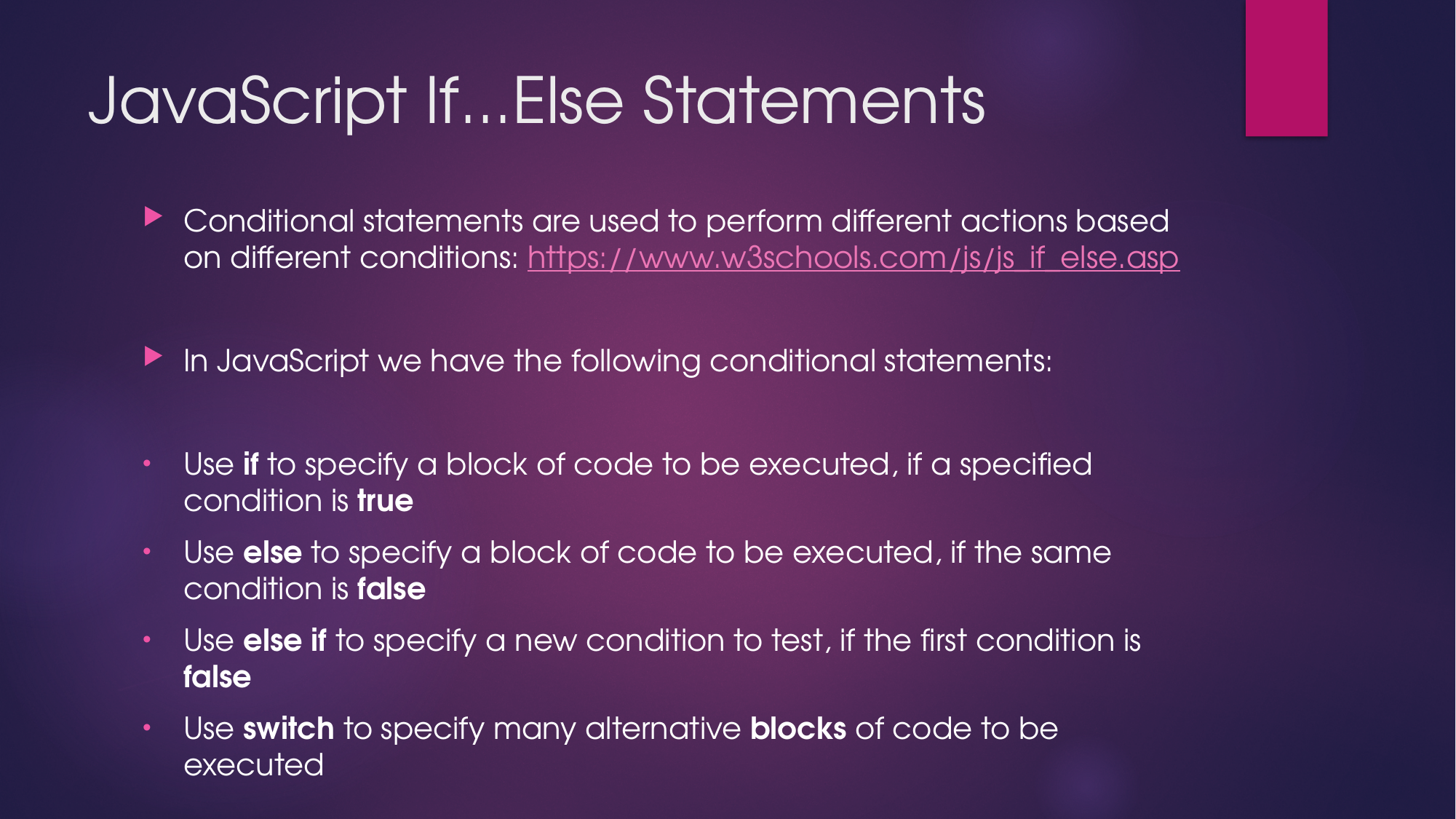

# JavaScript If...Else Statements
Conditional statements are used to perform different actions based on different conditions: https://www.w3schools.com/js/js_if_else.asp

In JavaScript we have the following conditional statements:

Use if to specify a block of code to be executed, if a specified condition is true
Use else to specify a block of code to be executed, if the same condition is false
Use else if to specify a new condition to test, if the first condition is false
Use switch to specify many alternative blocks of code to be executed